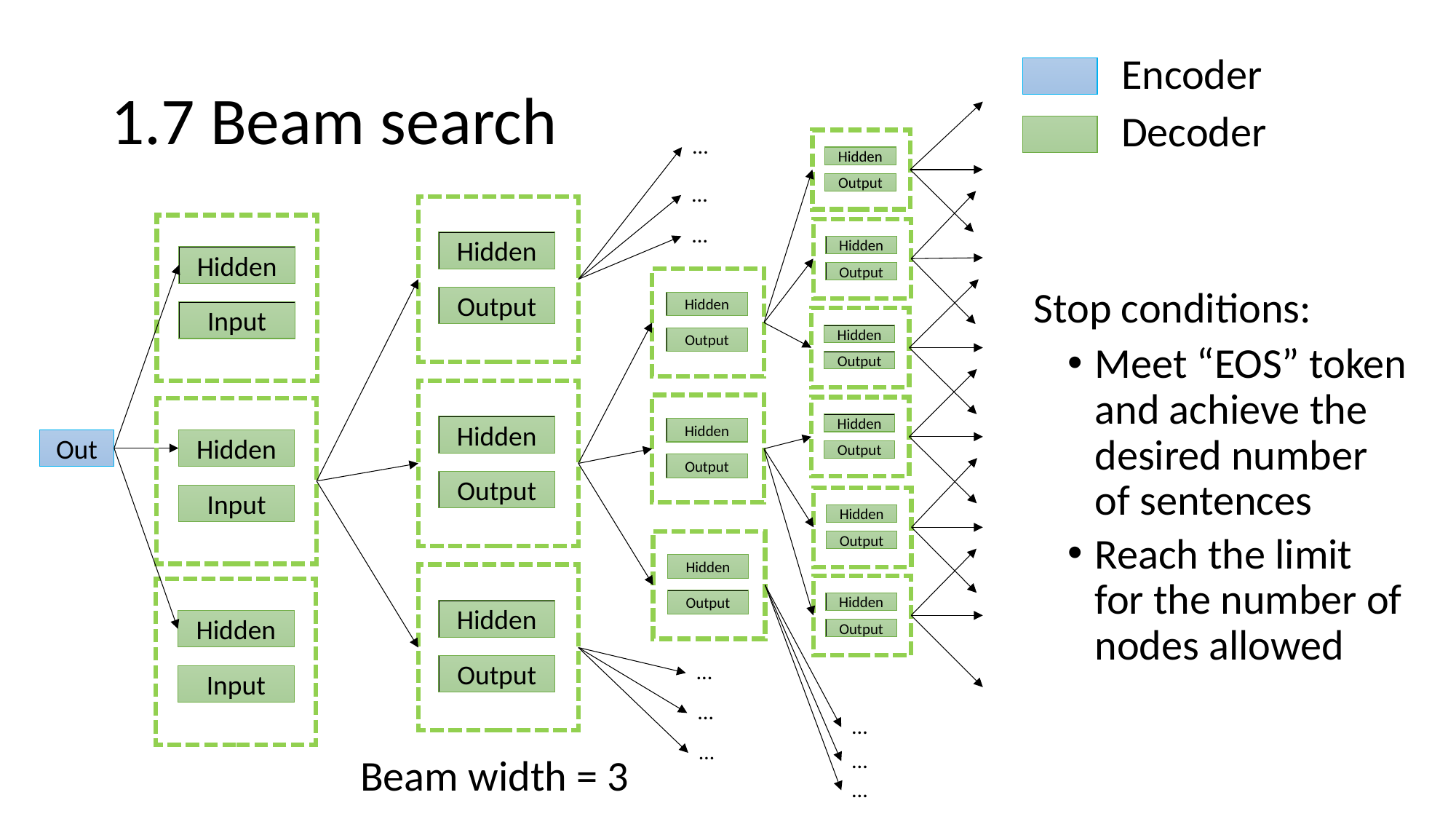

# 1.7 Beam search
Encoder

Decoder

…

Hidden
Output
…

Hidden
Output

Hidden
Input
…

Hidden
Output

Hidden
Output
Stop conditions:

Hidden
Output
Meet “EOS” token and achieve the desired number of sentences

Hidden
Output

Hidden
Output

Hidden
Output

Hidden
Input
Out

Hidden
Output
Reach the limit for the number of nodes allowed

Hidden
Output

Hidden
Output

Hidden
Output

Hidden
Input
…
…
…
…
…
Beam width = 3
…